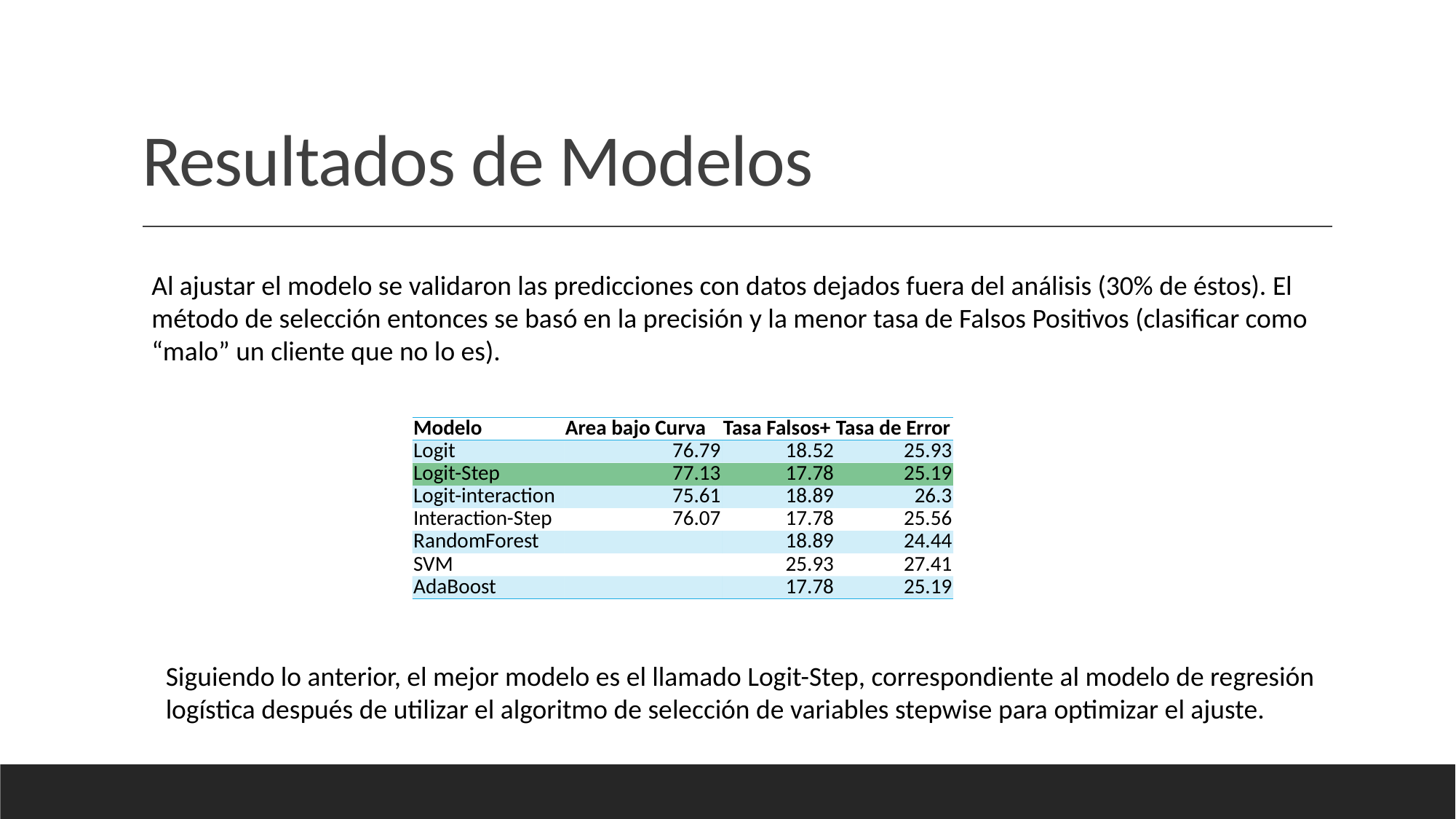

# Resultados de Modelos
Al ajustar el modelo se validaron las predicciones con datos dejados fuera del análisis (30% de éstos). El método de selección entonces se basó en la precisión y la menor tasa de Falsos Positivos (clasificar como “malo” un cliente que no lo es).
| Modelo | Area bajo Curva | Tasa Falsos+ | Tasa de Error |
| --- | --- | --- | --- |
| Logit | 76.79 | 18.52 | 25.93 |
| Logit-Step | 77.13 | 17.78 | 25.19 |
| Logit-interaction | 75.61 | 18.89 | 26.3 |
| Interaction-Step | 76.07 | 17.78 | 25.56 |
| RandomForest |  | 18.89 | 24.44 |
| SVM |  | 25.93 | 27.41 |
| AdaBoost |  | 17.78 | 25.19 |
Siguiendo lo anterior, el mejor modelo es el llamado Logit-Step, correspondiente al modelo de regresión logística después de utilizar el algoritmo de selección de variables stepwise para optimizar el ajuste.